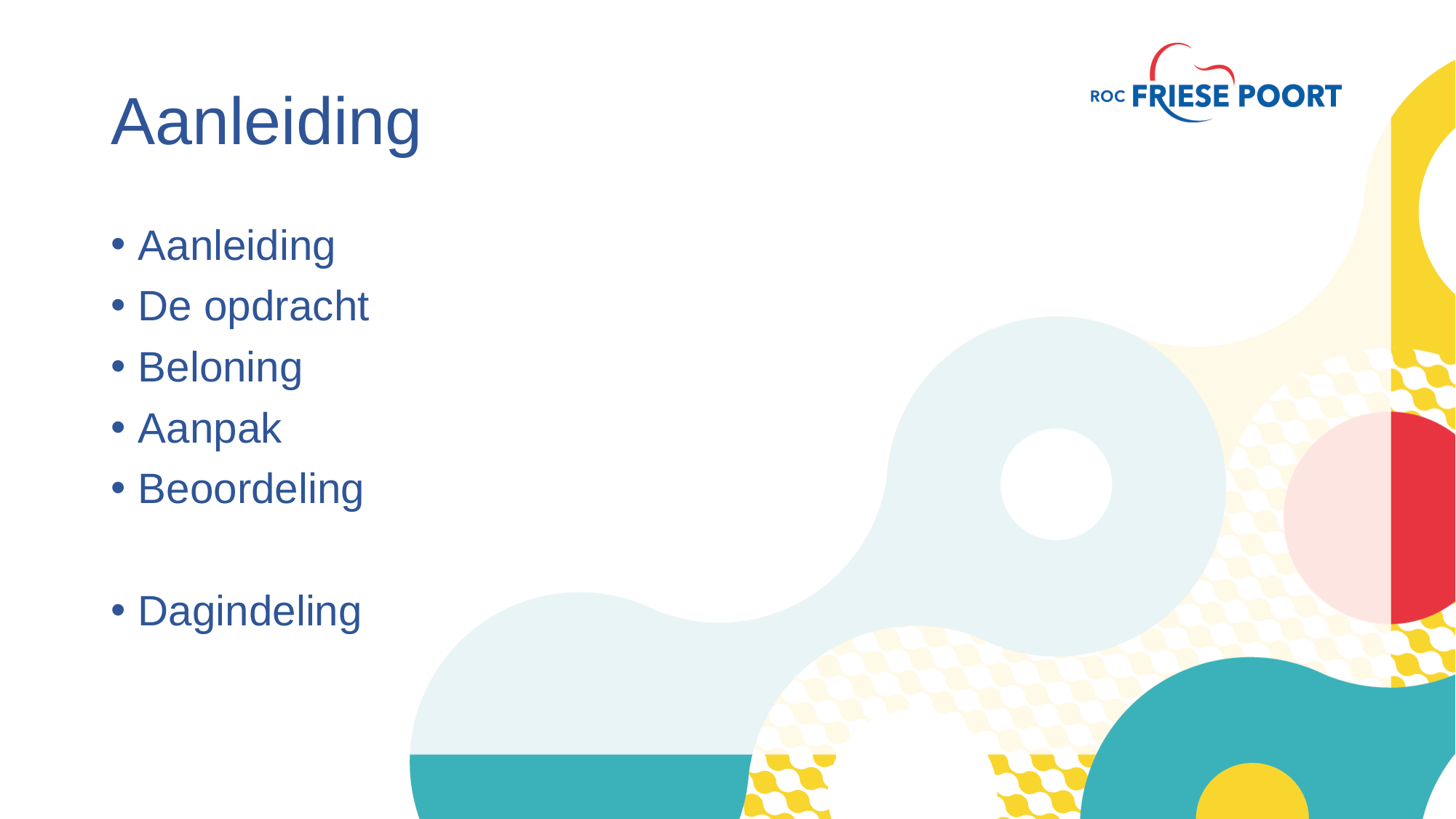

# Aanleiding
Aanleiding
De opdracht
Beloning
Aanpak
Beoordeling

Dagindeling